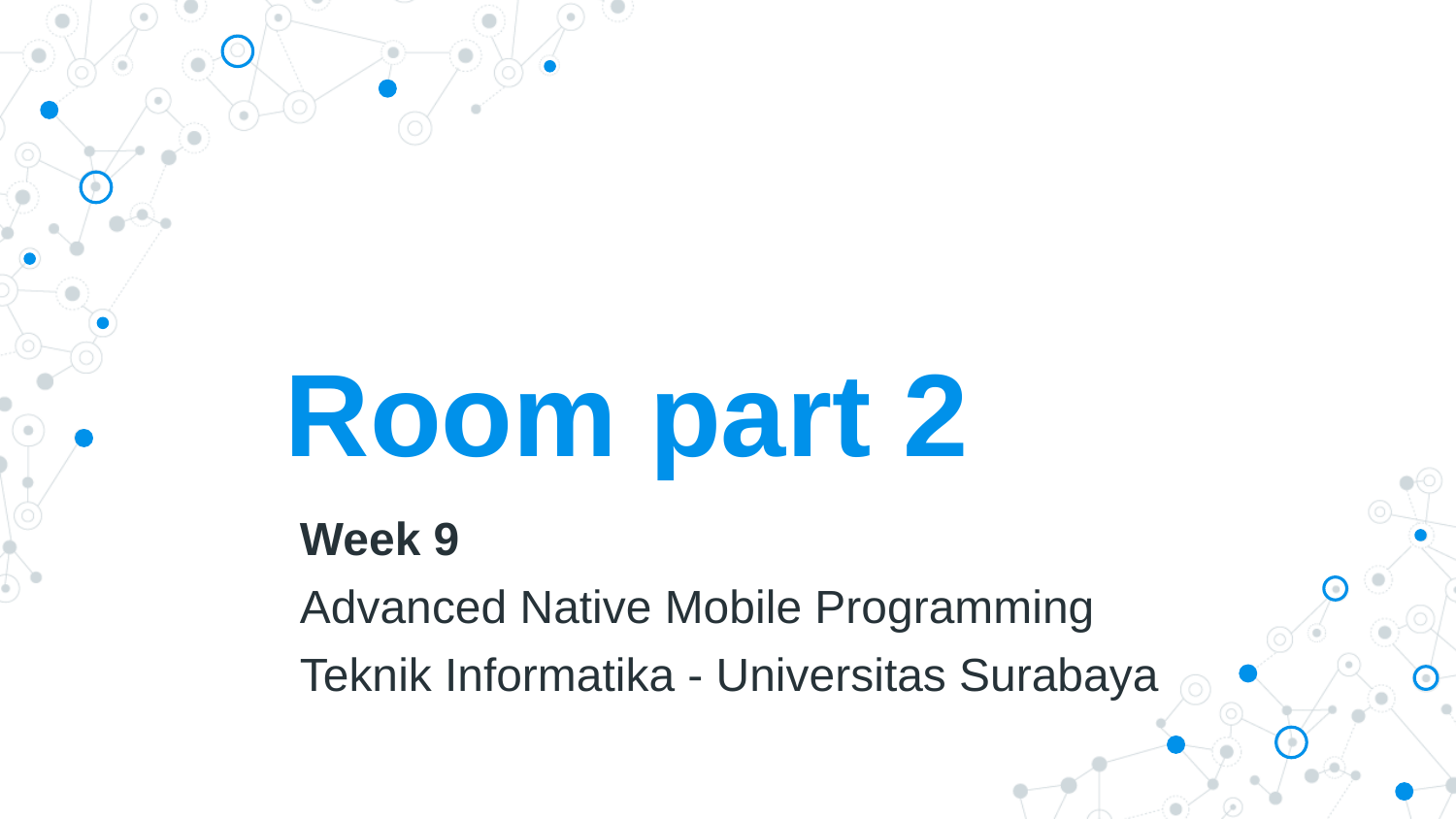

# Room part 2
Week 9
Advanced Native Mobile Programming
Teknik Informatika - Universitas Surabaya